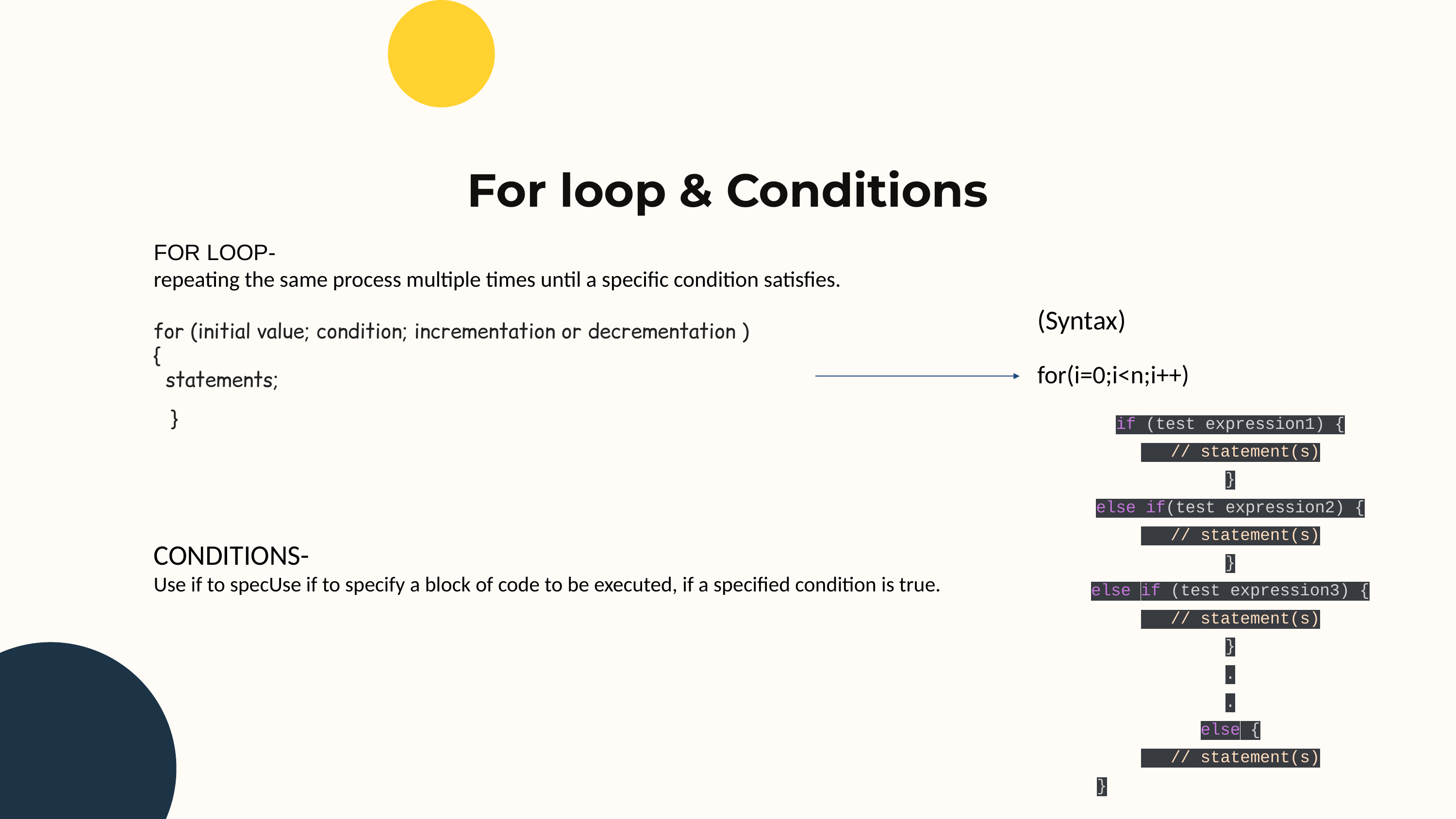

For loop & Conditions
FOR LOOP-
repeating the same process multiple times until a specific condition satisfies.

for (initial value; condition; incrementation or decrementation )
{
  statements;
}

CONDITIONS-
Use if to specUse if to specify a block of code to be executed, if a specified condition is true.

(Syntax)
for(i=0;i<n;i++)
if (test expression1) {
   // statement(s)
}
else if(test expression2) {
   // statement(s)
}
else if (test expression3) {
   // statement(s)
}
.
.
else {
   // statement(s)
}